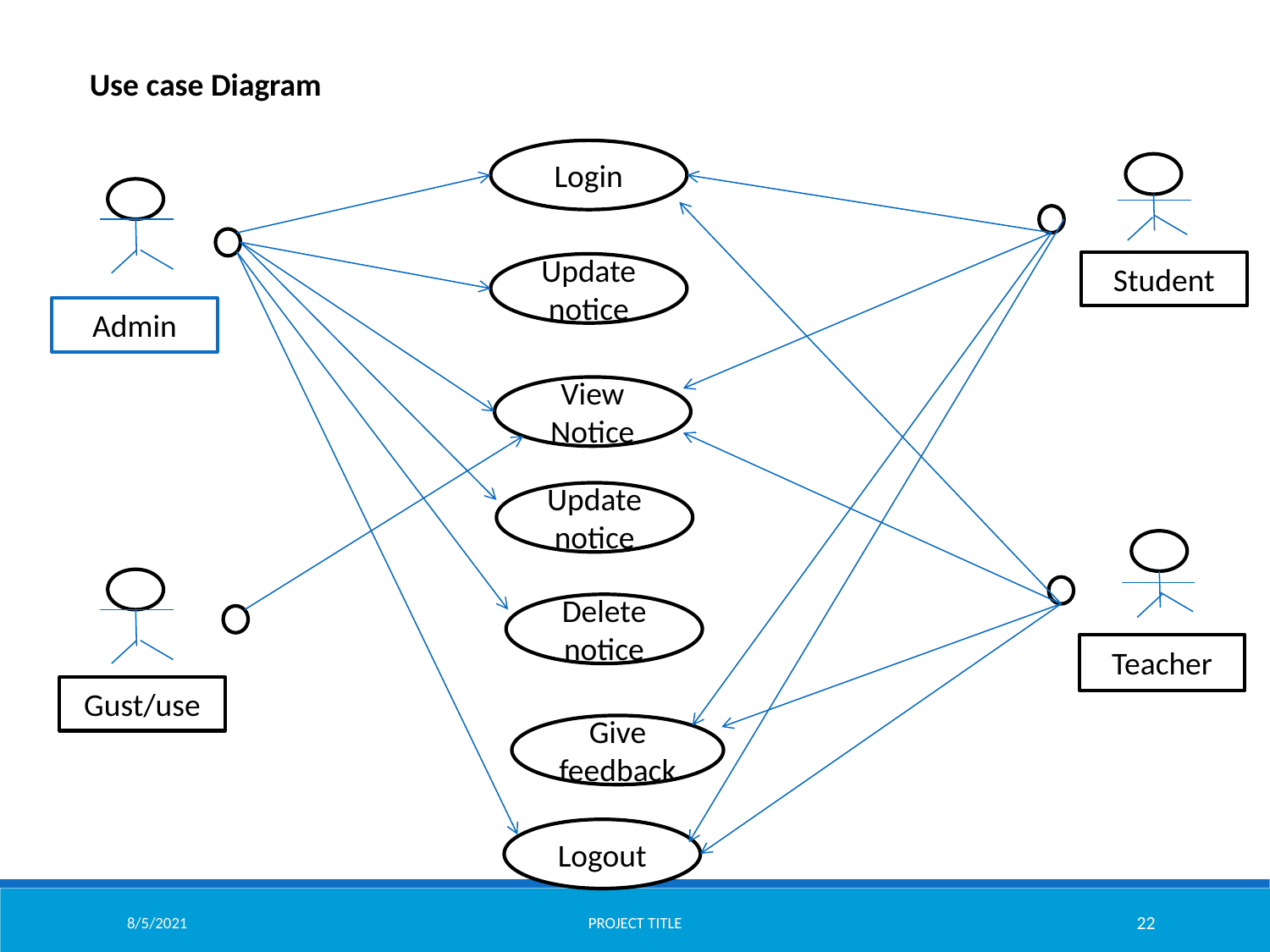

Use case Diagram
Login

Student
Update notice
Admin
View Notice
Update notice

Delete notice

Teacher
Gust/use
Give feedback
Logout
8/5/2021
Project Title
22